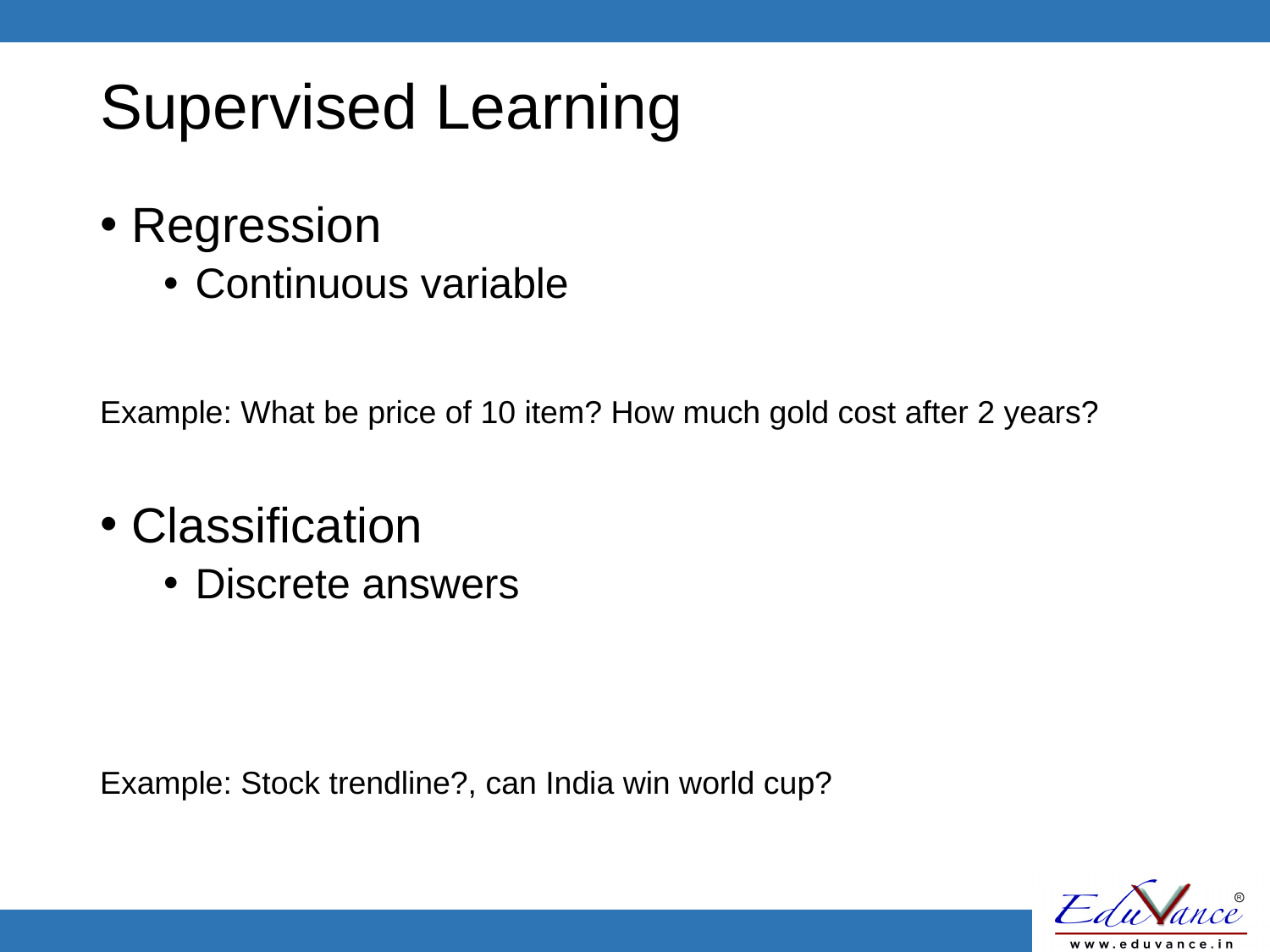

# Supervised Learning
Regression
Continuous variable

Example: What be price of 10 item? How much gold cost after 2 years?

Classification
Discrete answers

Example: Stock trendline?, can India win world cup?